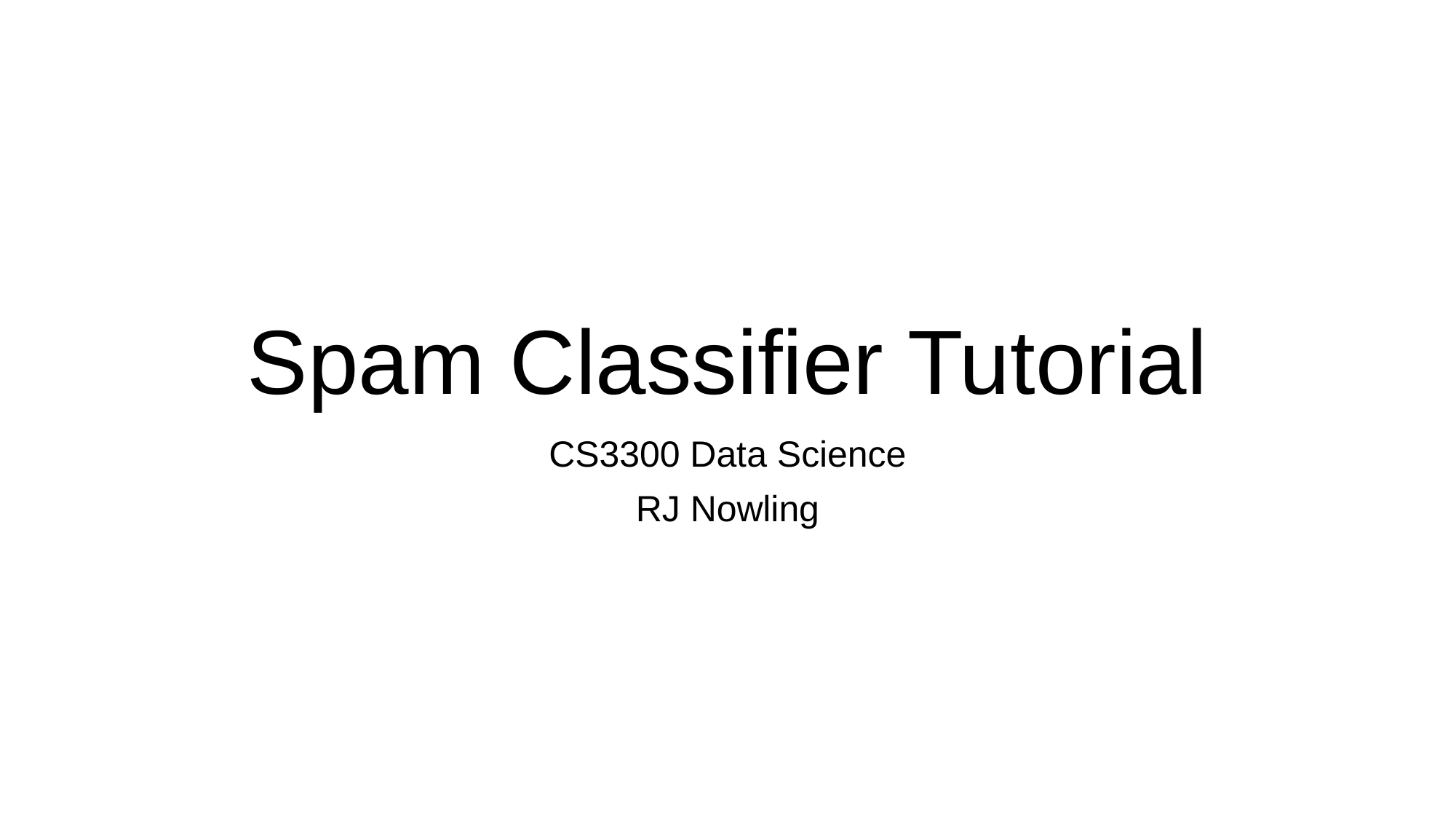

# Spam Classifier Tutorial
CS3300 Data Science
RJ Nowling